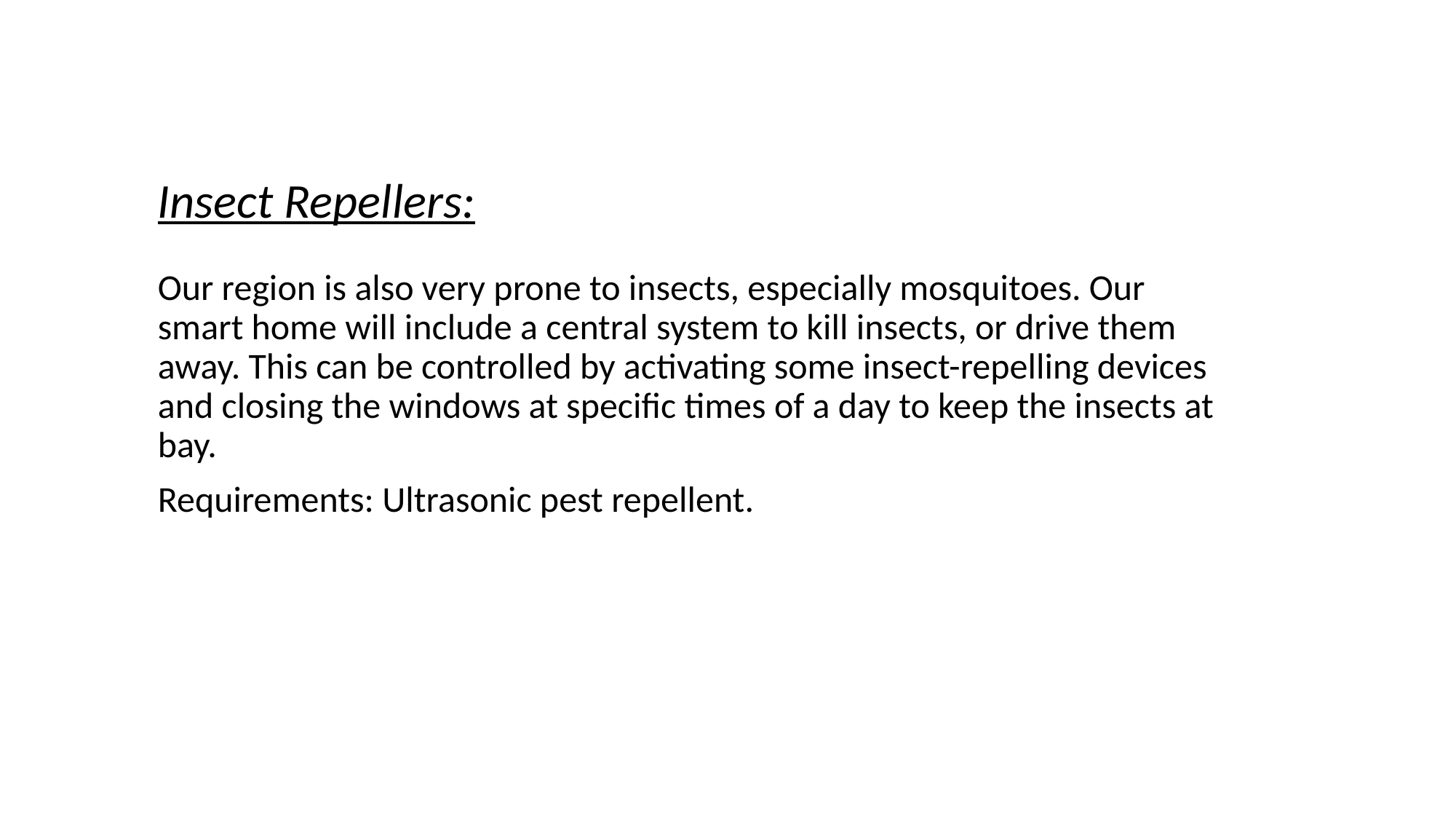

# Insect Repellers:
Our region is also very prone to insects, especially mosquitoes. Our smart home will include a central system to kill insects, or drive them away. This can be controlled by activating some insect-repelling devices and closing the windows at specific times of a day to keep the insects at bay.
Requirements: Ultrasonic pest repellent.